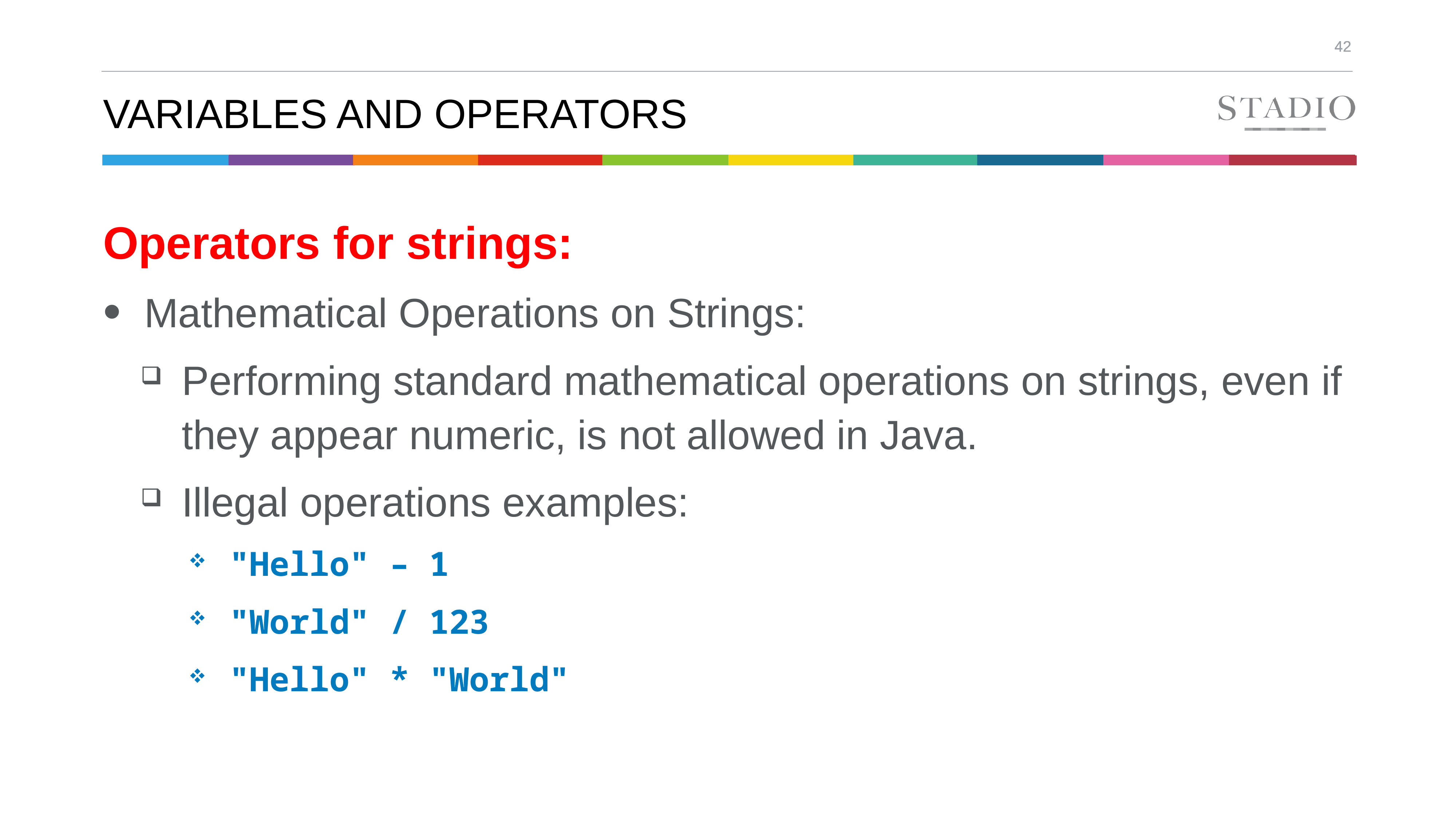

# Variables and Operators

Operators for strings:
Mathematical Operations on Strings:
Performing standard mathematical operations on strings, even if they appear numeric, is not allowed in Java.
Illegal operations examples:
"Hello" – 1
"World" / 123
"Hello" * "World"